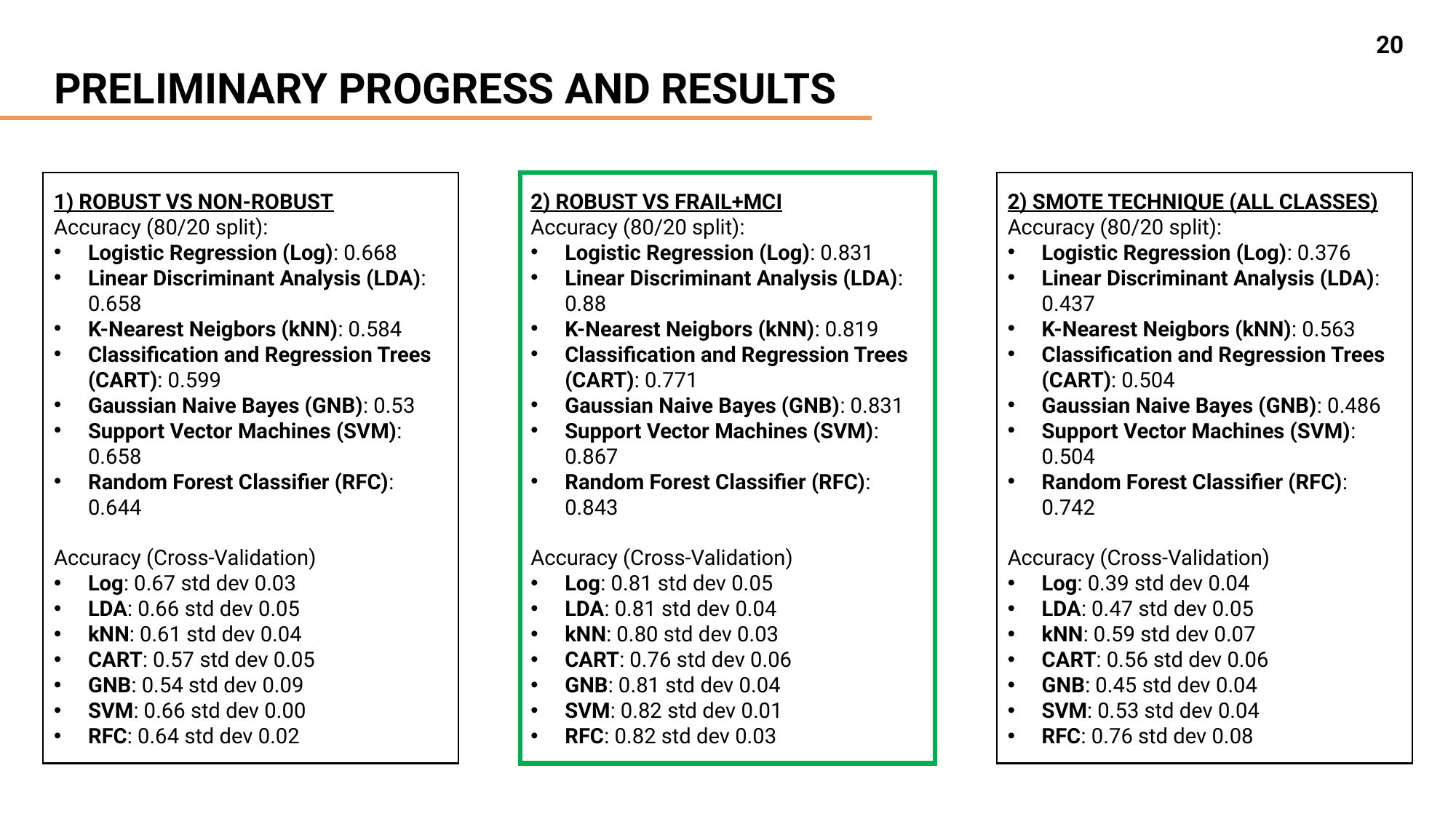

20
PRELIMINARY PROGRESS AND RESULTS
2) SMOTE TECHNIQUE (ALL CLASSES)
Accuracy (80/20 split):
Logistic Regression (Log): 0.376
Linear Discriminant Analysis (LDA): 0.437
K-Nearest Neigbors (kNN): 0.563
Classification and Regression Trees (CART): 0.504
Gaussian Naive Bayes (GNB): 0.486
Support Vector Machines (SVM): 0.504
Random Forest Classifier (RFC): 0.742

Accuracy (Cross-Validation)
Log: 0.39 std dev 0.04
LDA: 0.47 std dev 0.05
kNN: 0.59 std dev 0.07
CART: 0.56 std dev 0.06
GNB: 0.45 std dev 0.04
SVM: 0.53 std dev 0.04
RFC: 0.76 std dev 0.08
2) ROBUST VS FRAIL+MCI
Accuracy (80/20 split):
Logistic Regression (Log): 0.831
Linear Discriminant Analysis (LDA): 0.88
K-Nearest Neigbors (kNN): 0.819
Classification and Regression Trees (CART): 0.771
Gaussian Naive Bayes (GNB): 0.831
Support Vector Machines (SVM): 0.867
Random Forest Classifier (RFC): 0.843

Accuracy (Cross-Validation)
Log: 0.81 std dev 0.05
LDA: 0.81 std dev 0.04
kNN: 0.80 std dev 0.03
CART: 0.76 std dev 0.06
GNB: 0.81 std dev 0.04
SVM: 0.82 std dev 0.01
RFC: 0.82 std dev 0.03
1) ROBUST VS NON-ROBUST
Accuracy (80/20 split):
Logistic Regression (Log): 0.668
Linear Discriminant Analysis (LDA): 0.658
K-Nearest Neigbors (kNN): 0.584
Classification and Regression Trees (CART): 0.599
Gaussian Naive Bayes (GNB): 0.53
Support Vector Machines (SVM): 0.658
Random Forest Classifier (RFC): 0.644

Accuracy (Cross-Validation)
Log: 0.67 std dev 0.03
LDA: 0.66 std dev 0.05
kNN: 0.61 std dev 0.04
CART: 0.57 std dev 0.05
GNB: 0.54 std dev 0.09
SVM: 0.66 std dev 0.00
RFC: 0.64 std dev 0.02